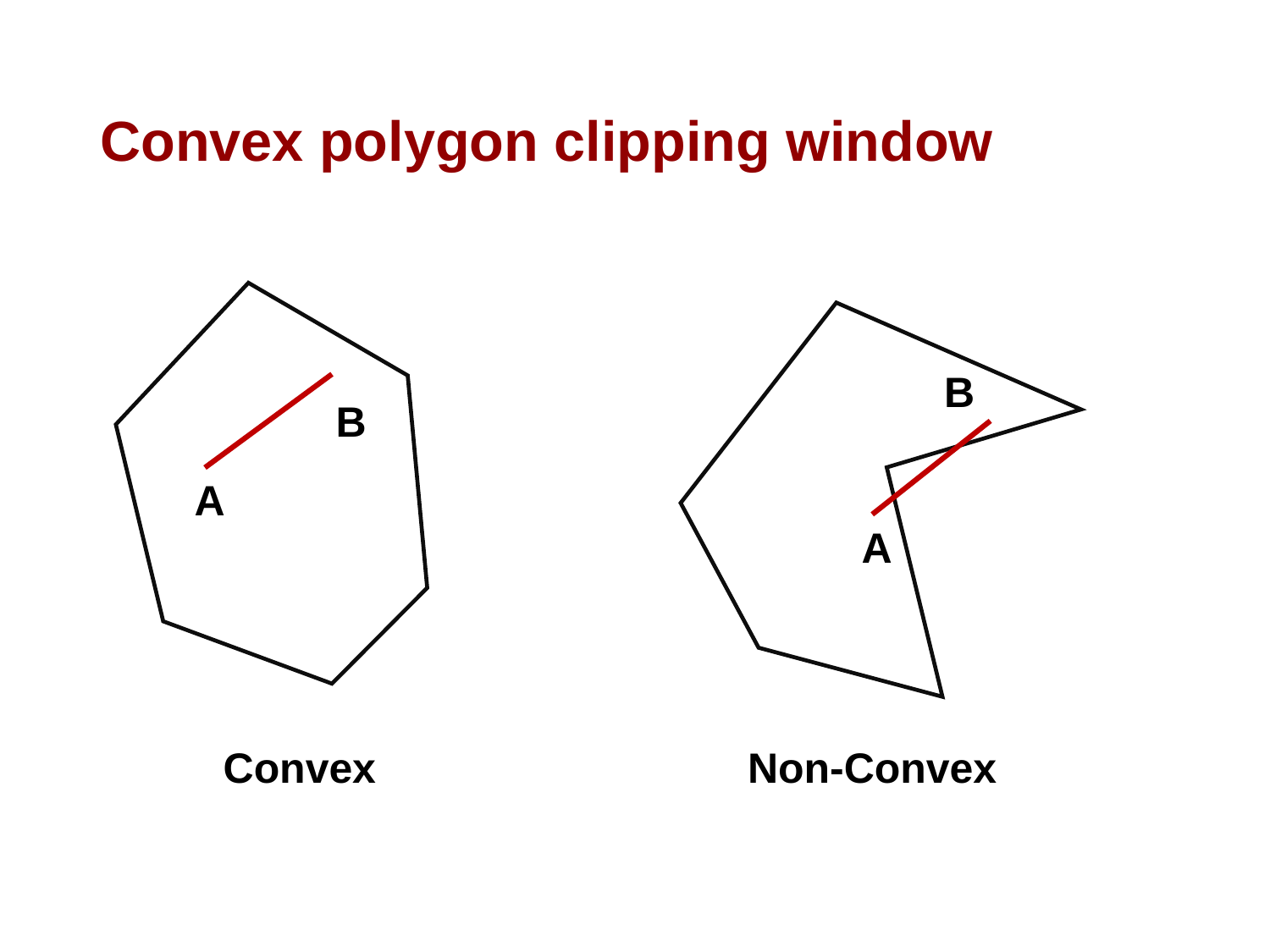

# Convex polygon clipping window

B
A
B
A
Convex
Non-Convex